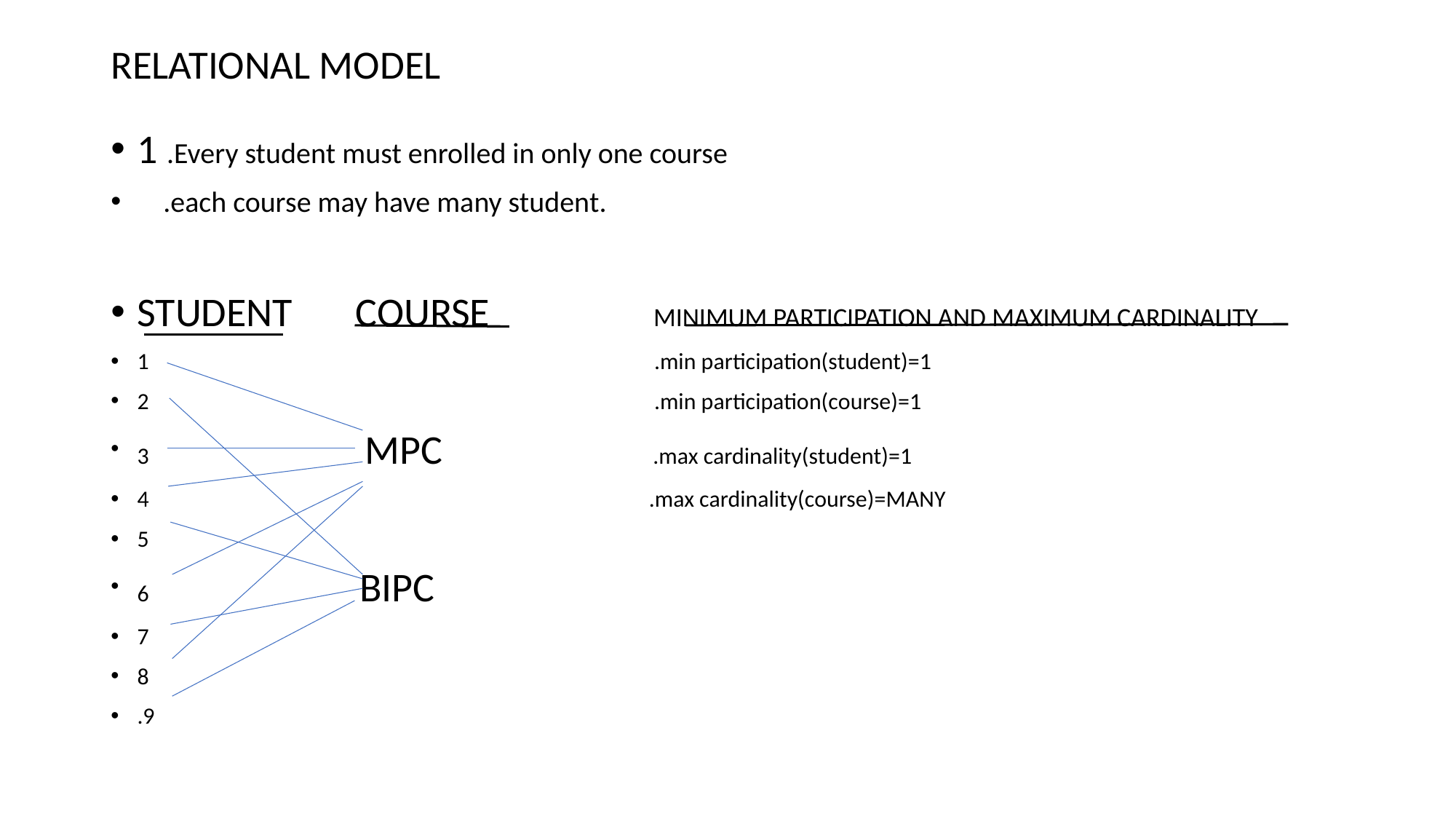

# RELATIONAL MODEL
1 .Every student must enrolled in only one course
    .each course may have many student.

STUDENT       COURSE                  MINIMUM PARTICIPATION AND MAXIMUM CARDINALITY
1                                                                                                .min participation(student)=1
2                                                                                                .min participation(course)=1
3                                         MPC                                        .max cardinality(student)=1
4                                                                                               .max cardinality(course)=MANY
5
6                                        BIPC
7
8
.9